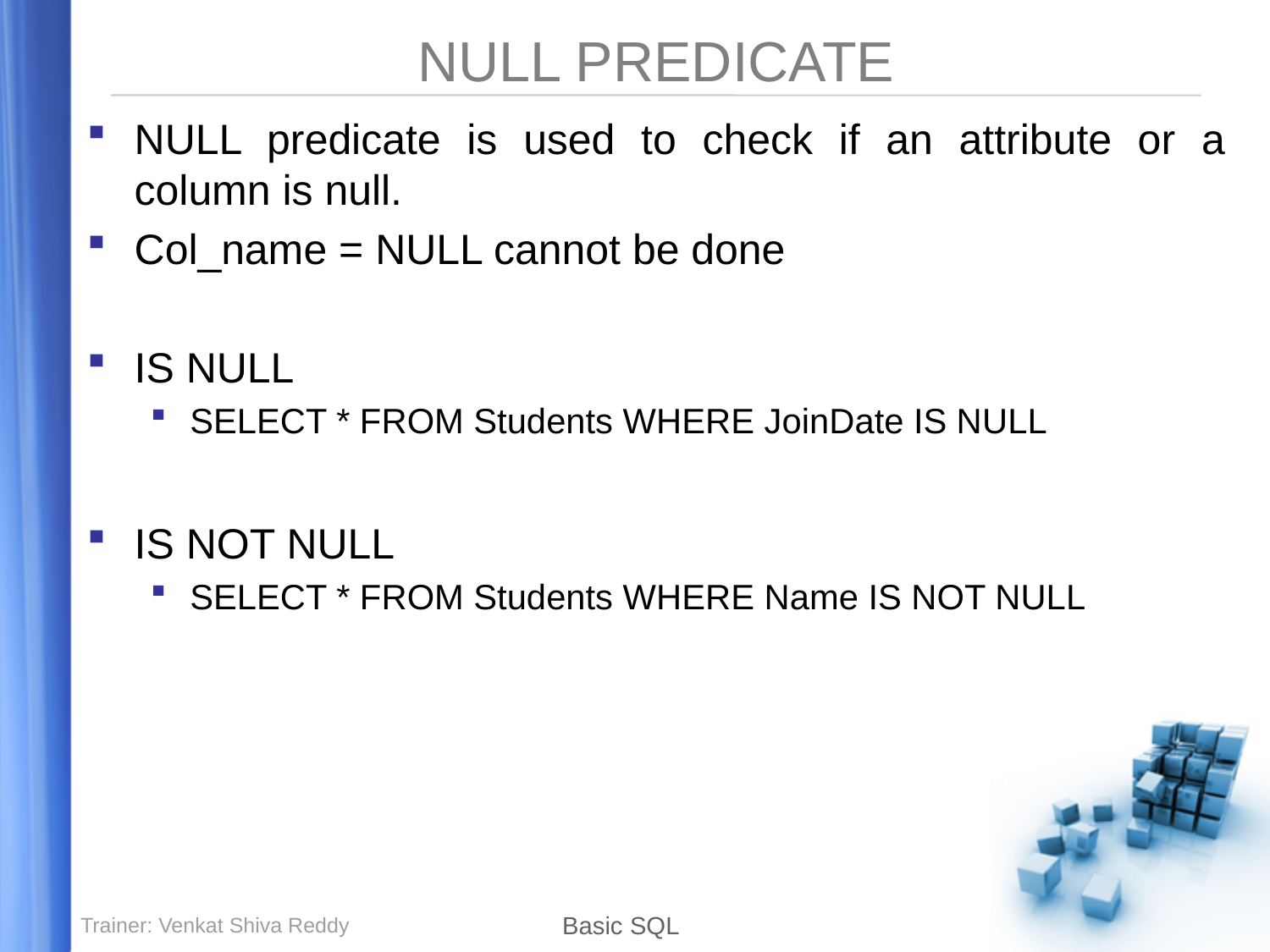

# NULL PREDICATE
NULL predicate is used to check if an attribute or a column is null.
Col_name = NULL cannot be done

IS NULL
SELECT * FROM Students WHERE JoinDate IS NULL

IS NOT NULL
SELECT * FROM Students WHERE Name IS NOT NULL